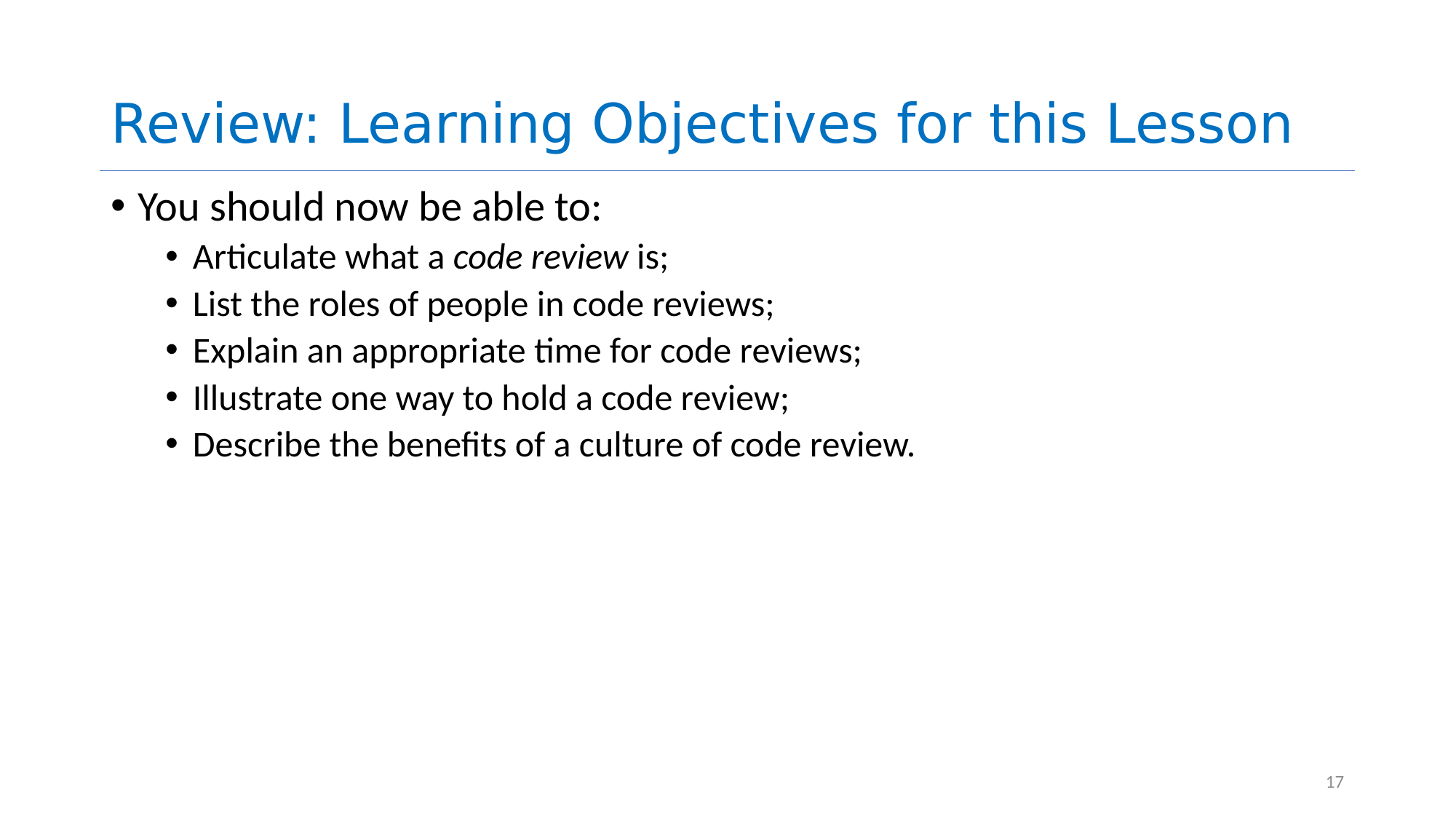

# Review: Learning Objectives for this Lesson
You should now be able to:
Articulate what a code review is;
List the roles of people in code reviews;
Explain an appropriate time for code reviews;
Illustrate one way to hold a code review;
Describe the benefits of a culture of code review.

17